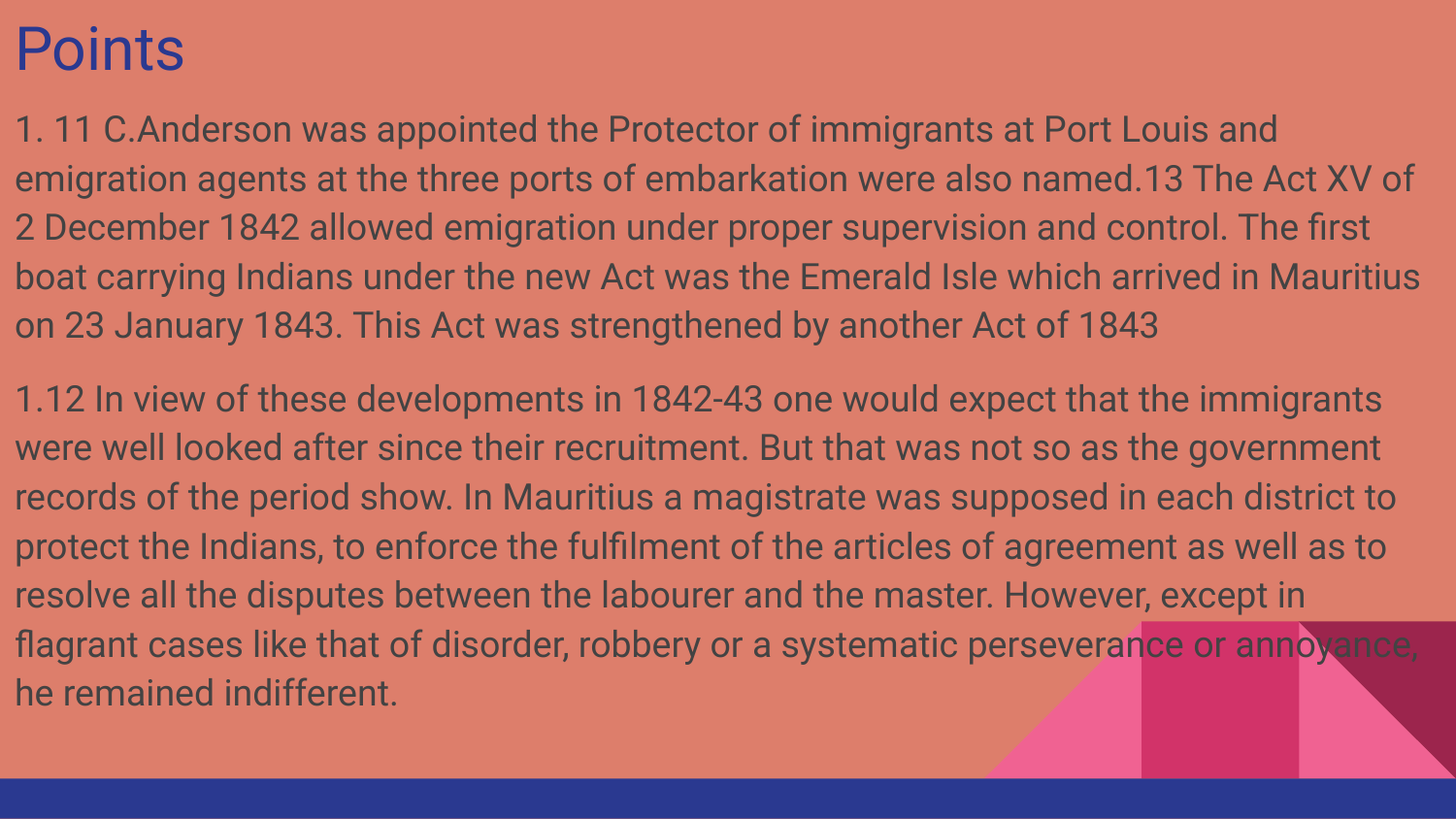

# Points
1. 11 C.Anderson was appointed the Protector of immigrants at Port Louis and emigration agents at the three ports of embarkation were also named.13 The Act XV of 2 December 1842 allowed emigration under proper supervision and control. The first boat carrying Indians under the new Act was the Emerald Isle which arrived in Mauritius on 23 January 1843. This Act was strengthened by another Act of 1843
1.12 In view of these developments in 1842-43 one would expect that the immigrants were well looked after since their recruitment. But that was not so as the government records of the period show. In Mauritius a magistrate was supposed in each district to protect the Indians, to enforce the fulfilment of the articles of agreement as well as to resolve all the disputes between the labourer and the master. However, except in flagrant cases like that of disorder, robbery or a systematic perseverance or annoyance, he remained indifferent.